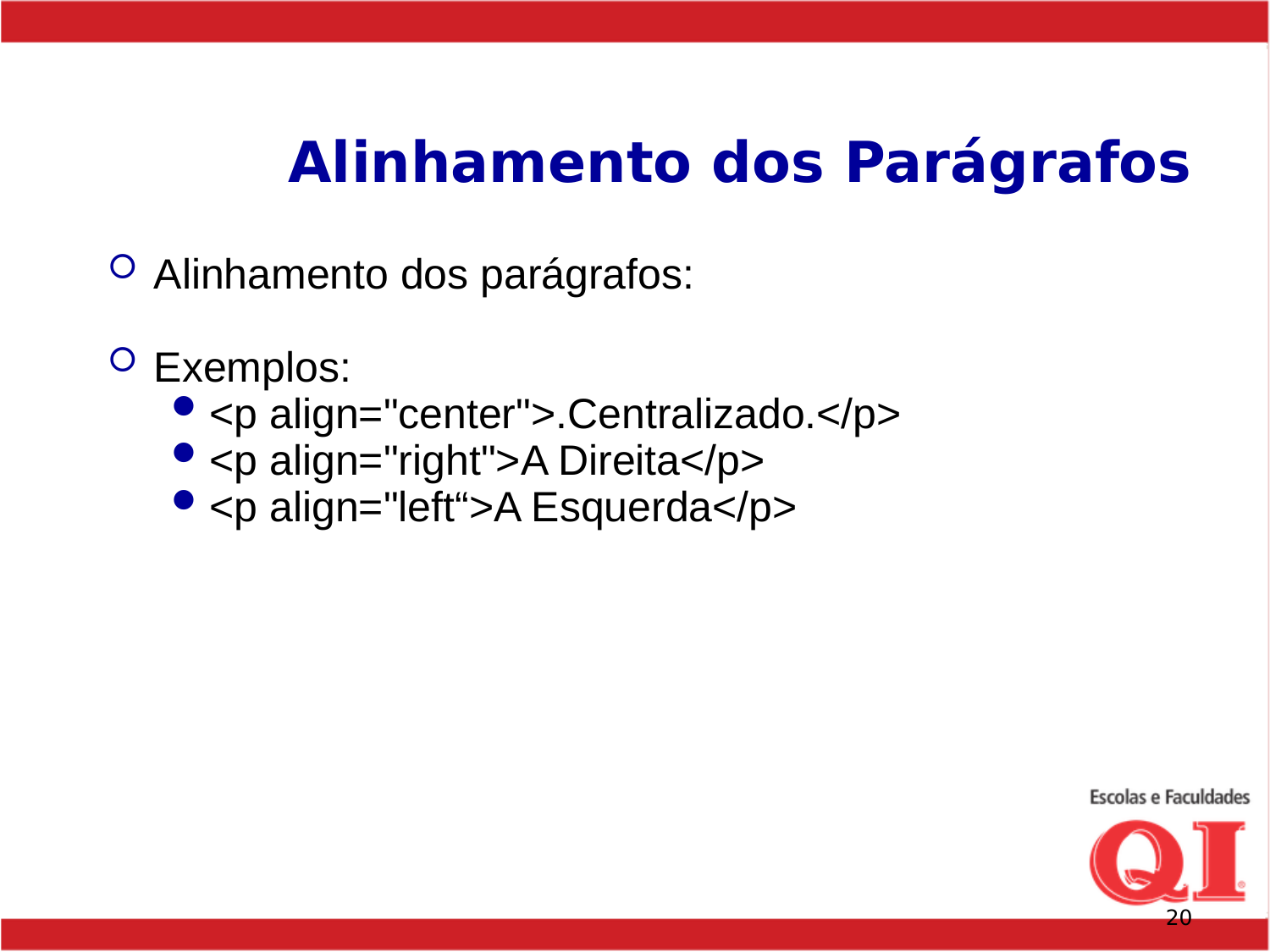

# Alinhamento dos Parágrafos
Alinhamento dos parágrafos:

Exemplos:
<p align="center">.Centralizado.</p>
<p align="right">A Direita</p>
<p align="left“>A Esquerda</p>

20